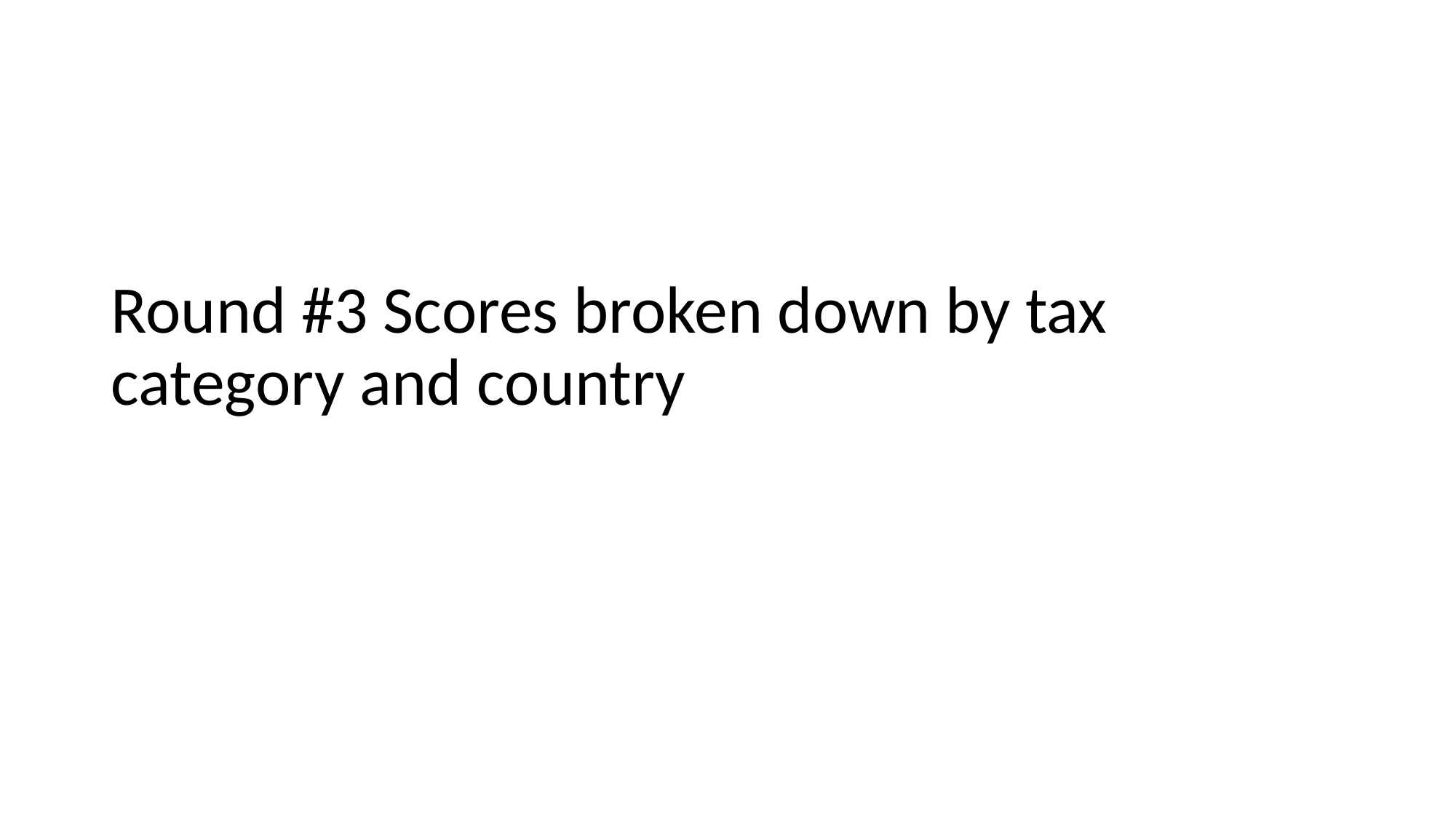

# Round #3 Scores broken down by tax category and country